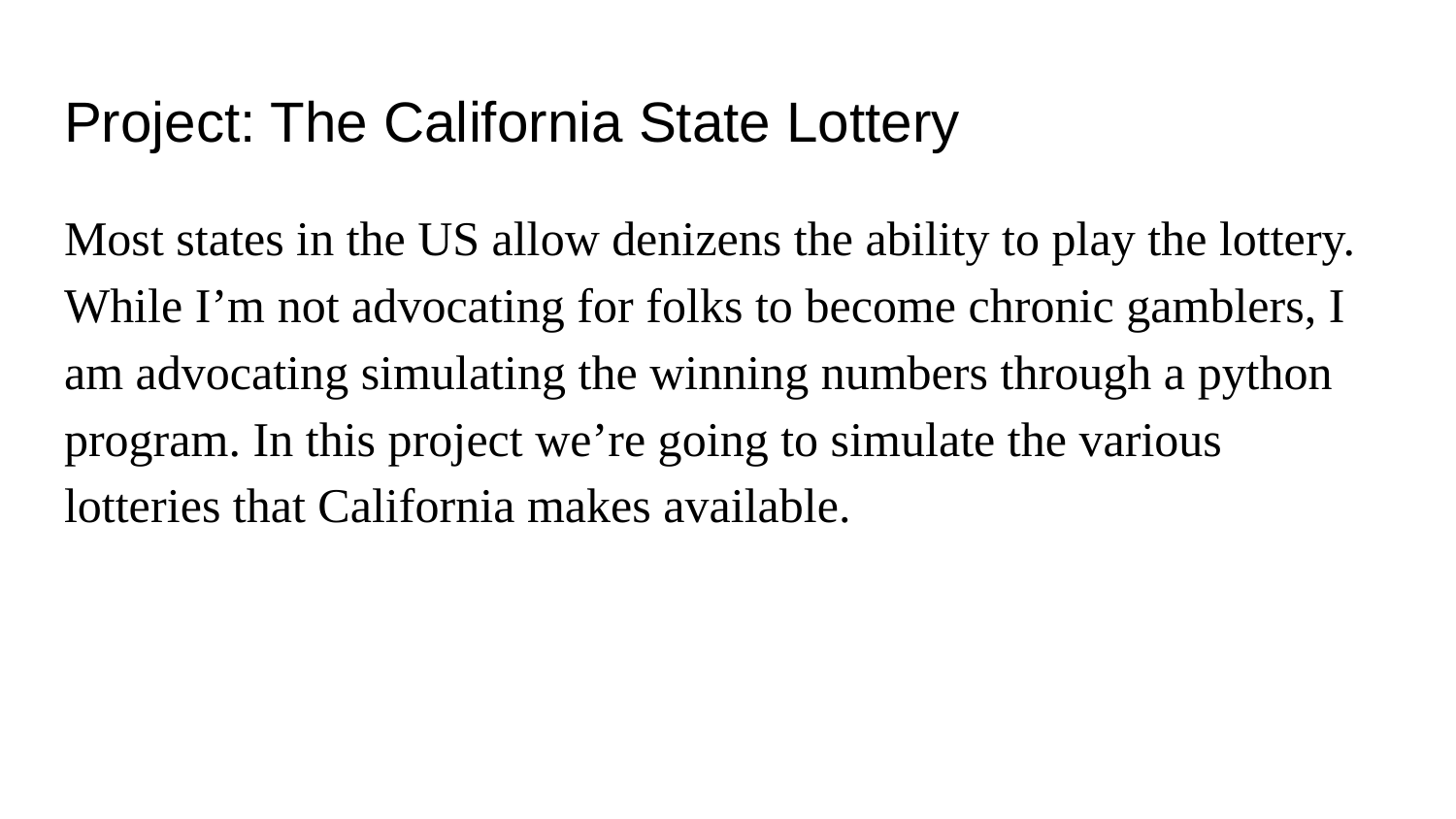

# Project: The California State Lottery
Most states in the US allow denizens the ability to play the lottery. While I’m not advocating for folks to become chronic gamblers, I am advocating simulating the winning numbers through a python program. In this project we’re going to simulate the various lotteries that California makes available.